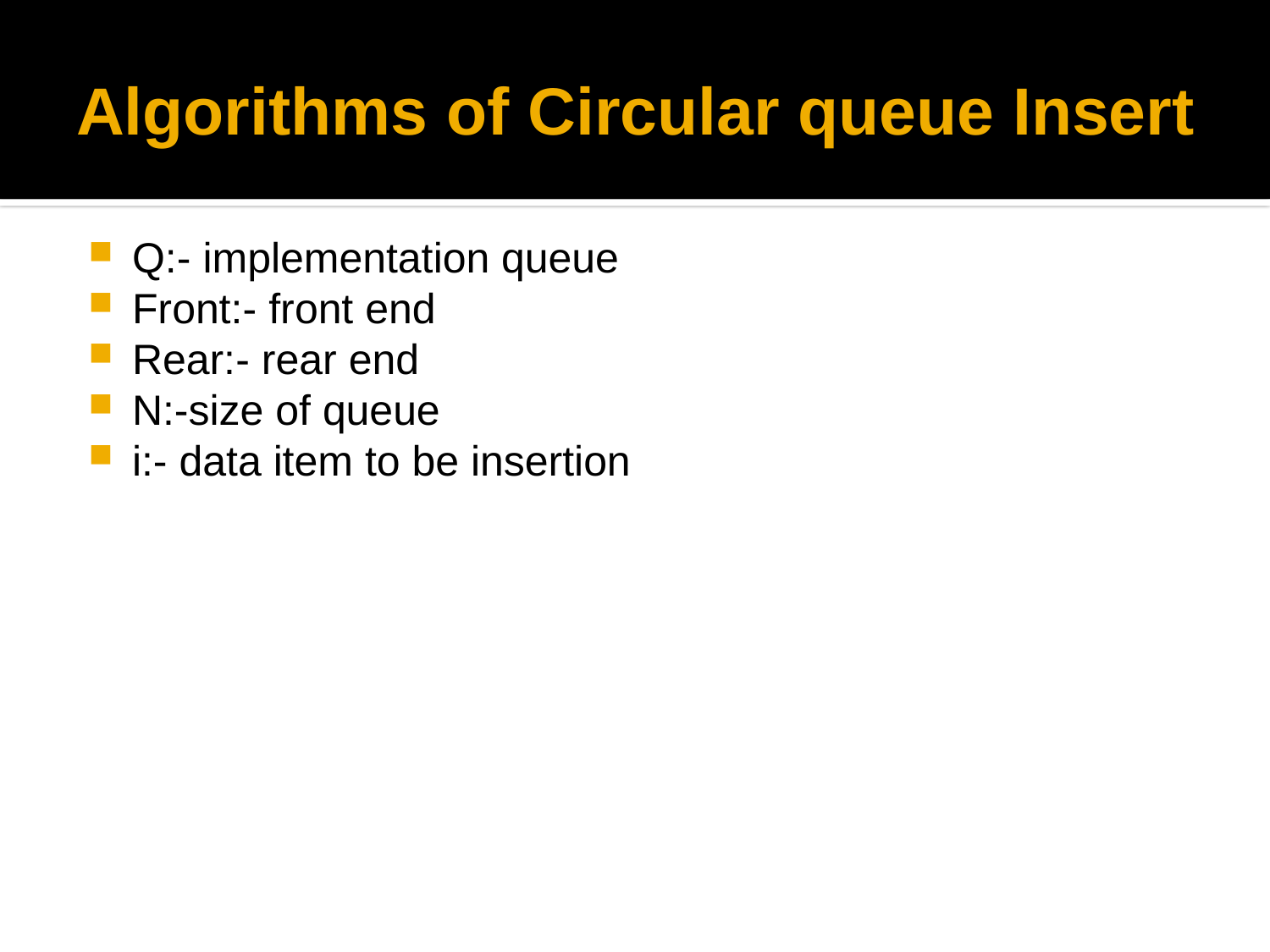

# Algorithms of Circular queue Insert
Q:- implementation queue
Front:- front end
Rear:- rear end
N:-size of queue
i:- data item to be insertion